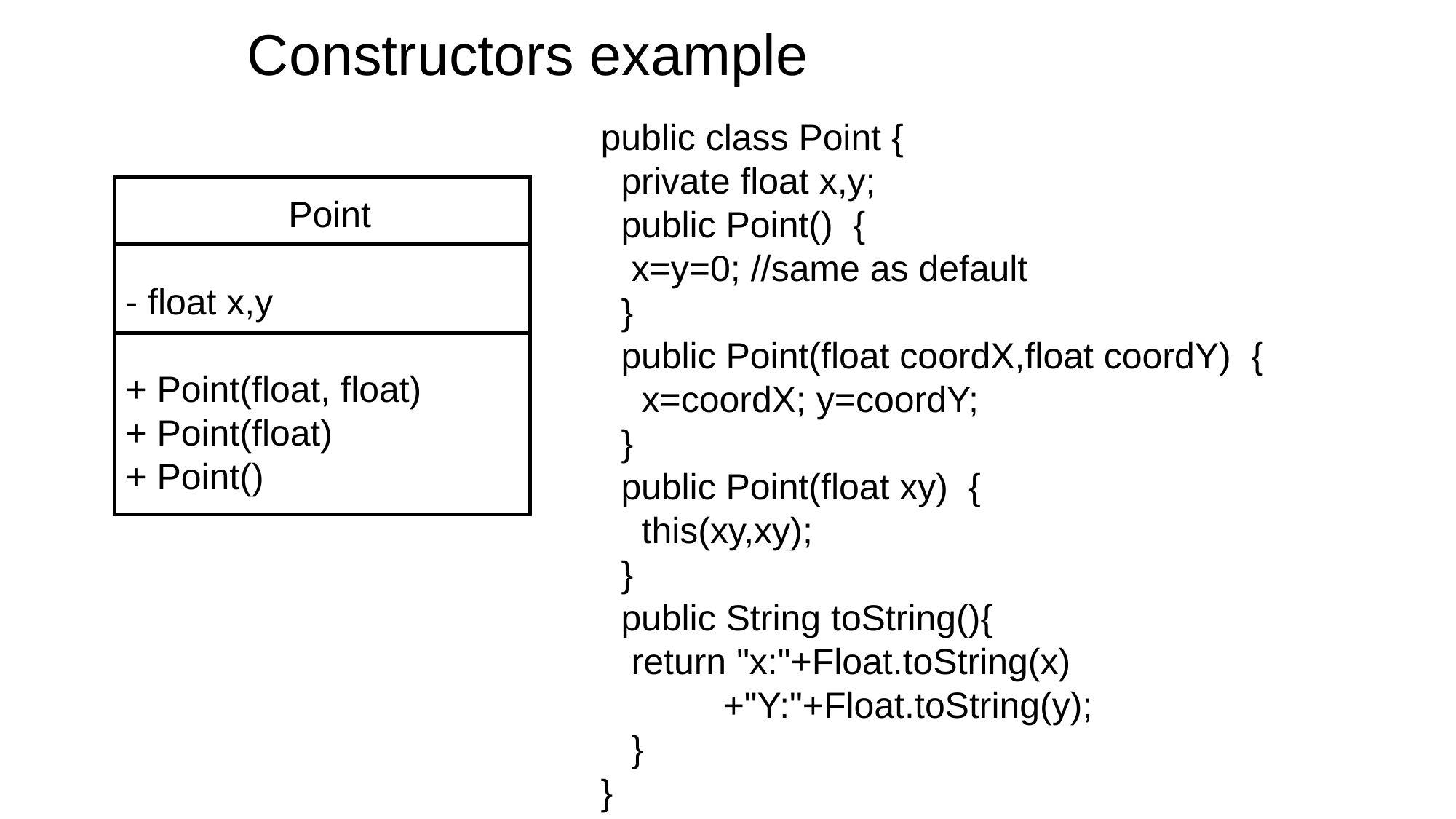

# Constructors example
public class Point {
  private float x,y;
  public Point()  {
   x=y=0; //same as default
  }
  public Point(float coordX,float coordY)  {
    x=coordX; y=coordY;
  }
  public Point(float xy)  {
    this(xy,xy);
  }
  public String toString(){
   return "x:"+Float.toString(x)
            +"Y:"+Float.toString(y);
   }
}

                Point

- float x,y

+ Point(float, float)
+ Point(float)
+ Point()